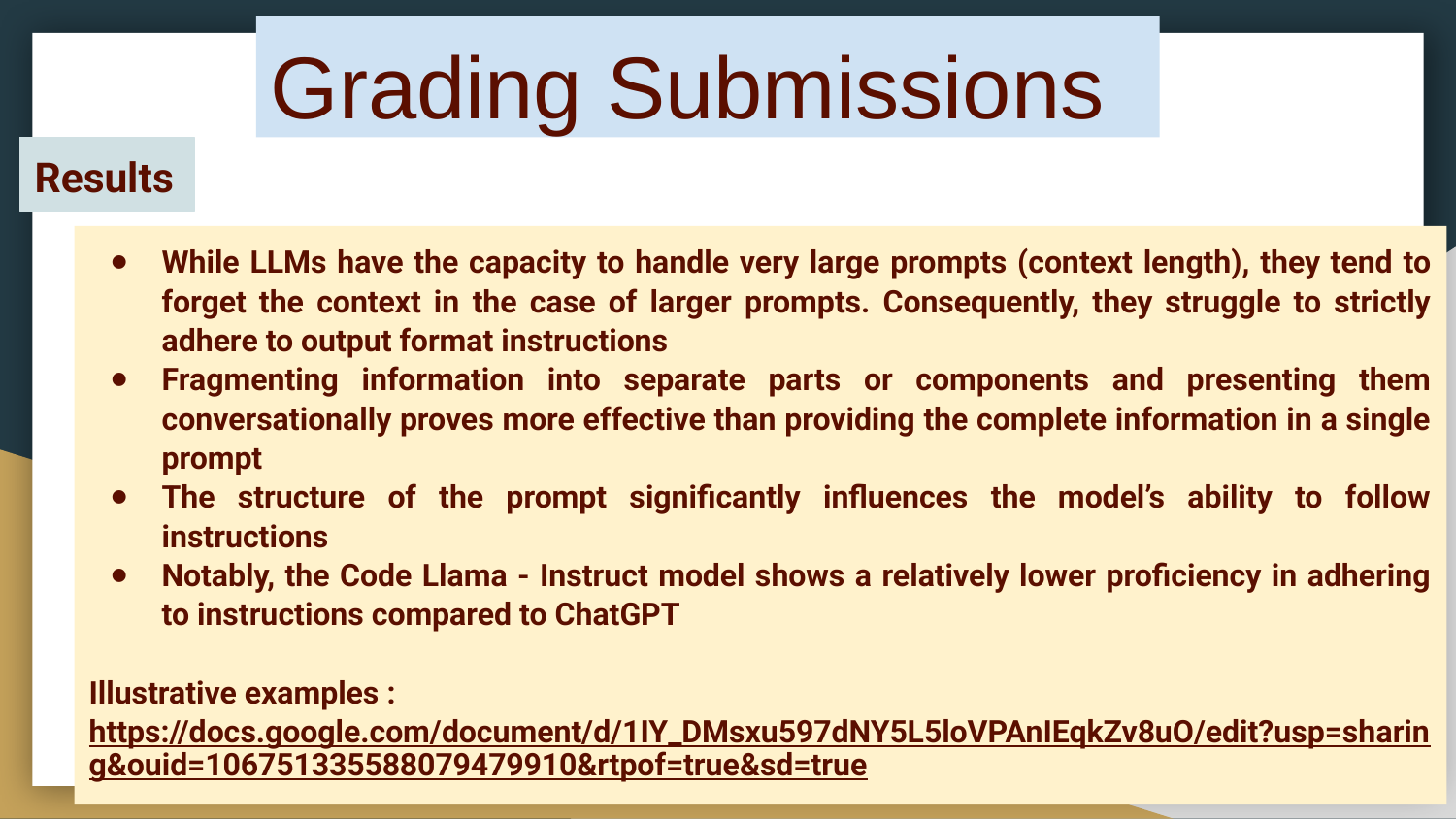

# Grading Submissions

Results
While LLMs have the capacity to handle very large prompts (context length), they tend to forget the context in the case of larger prompts. Consequently, they struggle to strictly adhere to output format instructions
Fragmenting information into separate parts or components and presenting them conversationally proves more effective than providing the complete information in a single prompt
The structure of the prompt significantly influences the model’s ability to follow instructions
Notably, the Code Llama - Instruct model shows a relatively lower proficiency in adhering to instructions compared to ChatGPT

Illustrative examples :
https://docs.google.com/document/d/1IY_DMsxu597dNY5L5loVPAnIEqkZv8uO/edit?usp=sharing&ouid=106751335588079479910&rtpof=true&sd=true